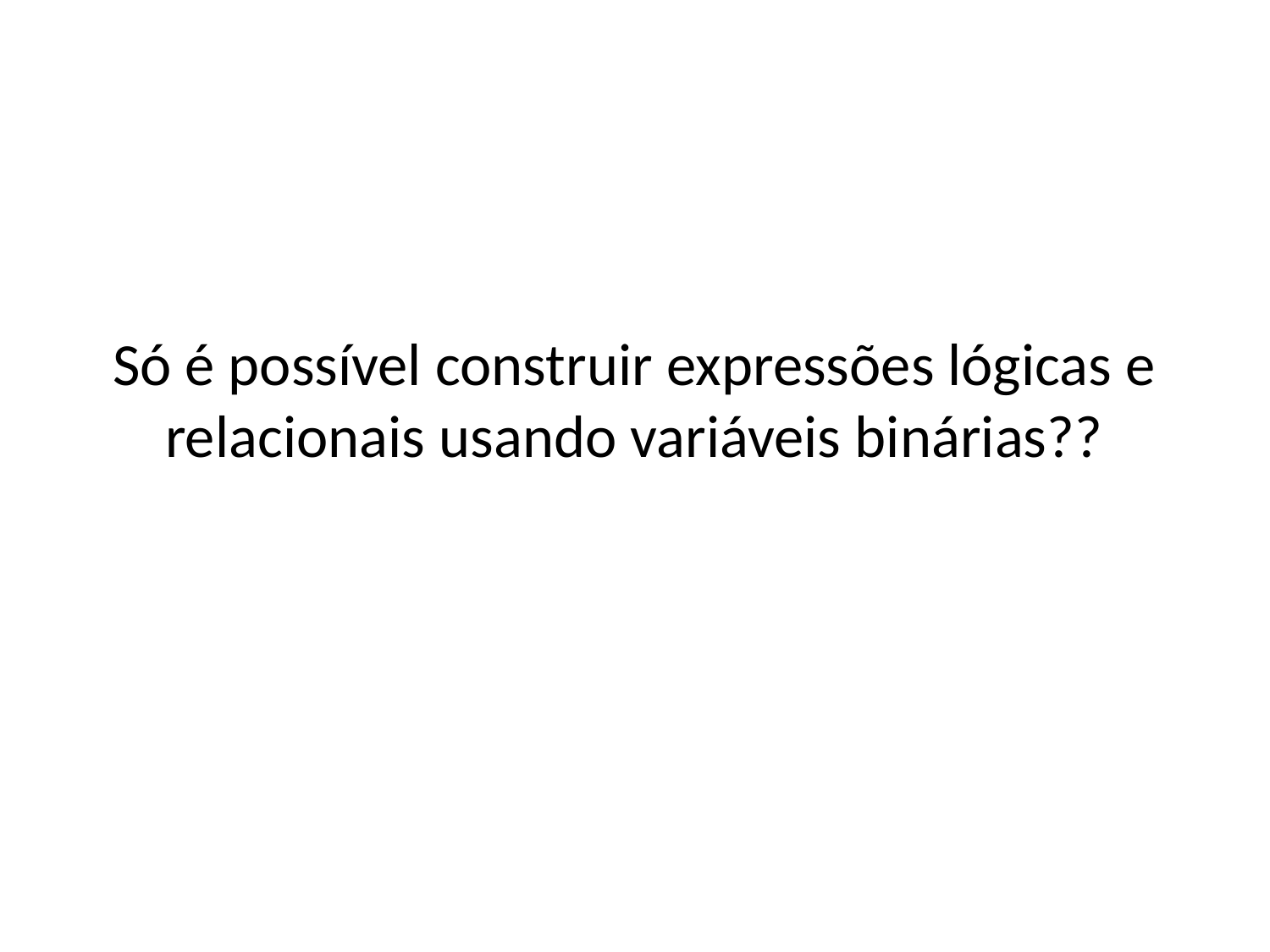

# Só é possível construir expressões lógicas e relacionais usando variáveis binárias??